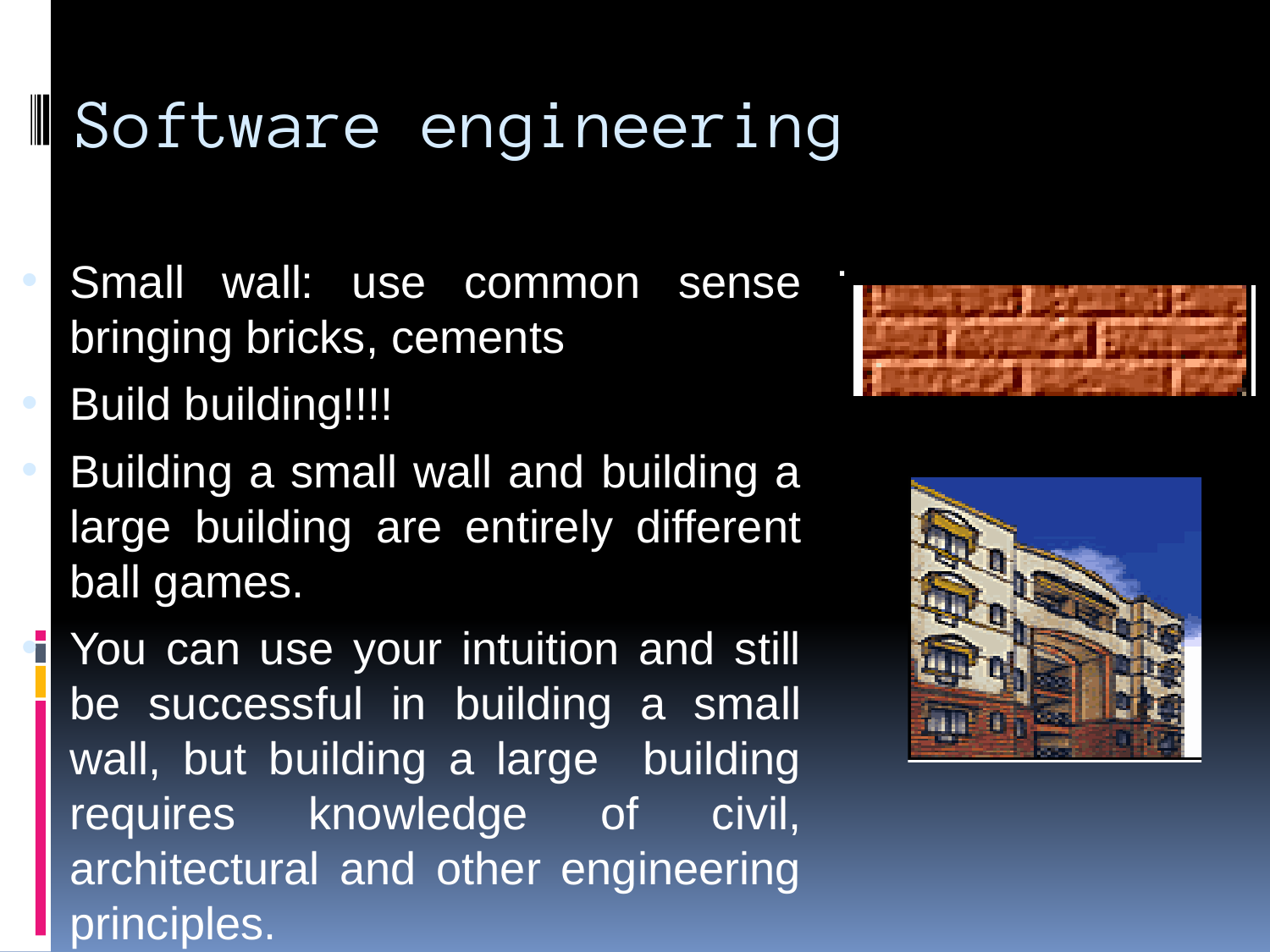

# Software engineering
.
Small wall: use common sense bringing bricks, cements
Build building!!!!
Building a small wall and building a large building are entirely different ball games.
You can use your intuition and still be successful in building a small wall, but building a large  building requires knowledge of civil, architectural and other engineering principles.